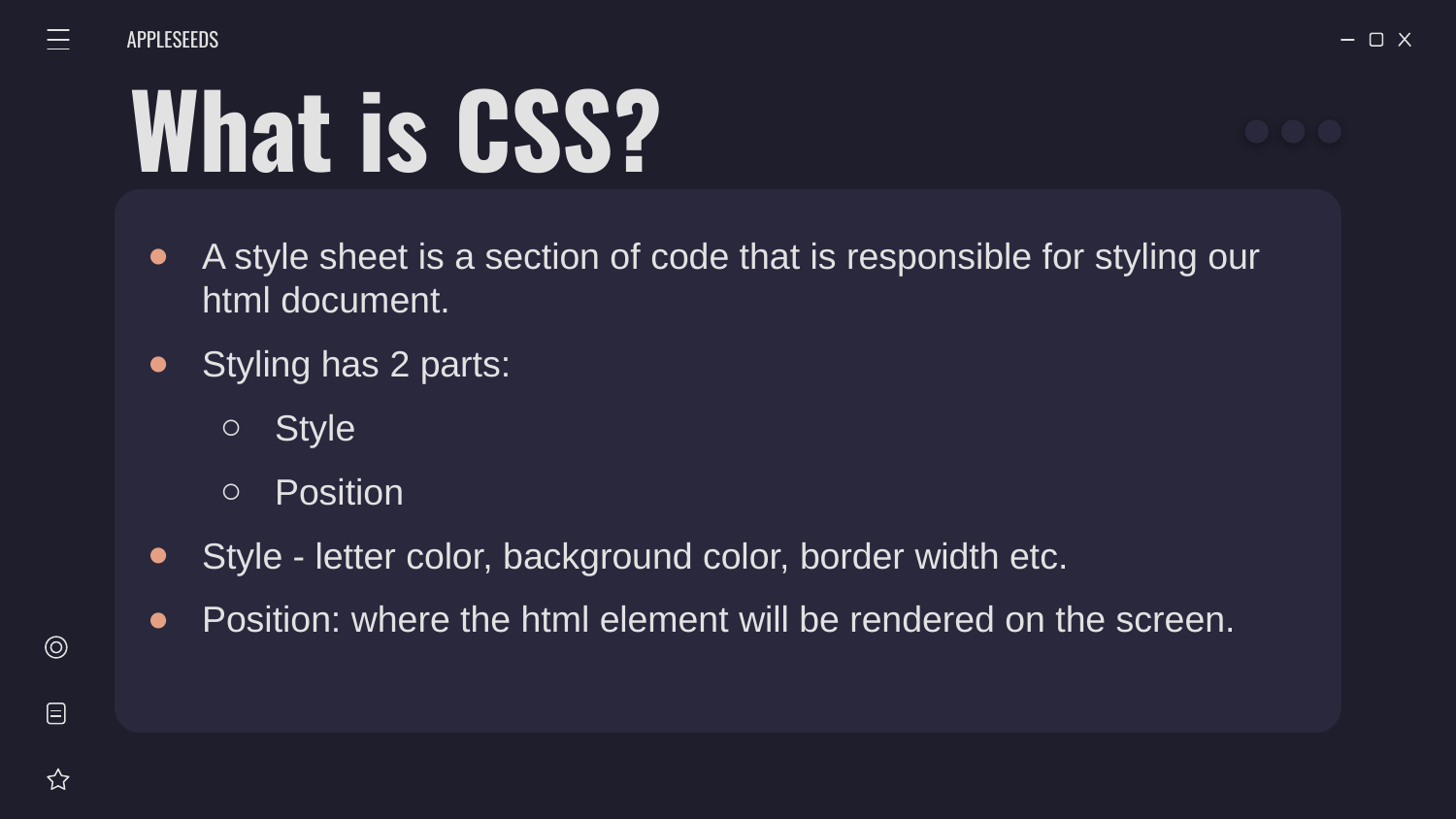

APPLESEEDS

# What is CSS?

A style sheet is a section of code that is responsible for styling our html document.
Styling has 2 parts:
Style
Position
Style - letter color, background color, border width etc.
Position: where the html element will be rendered on the screen.